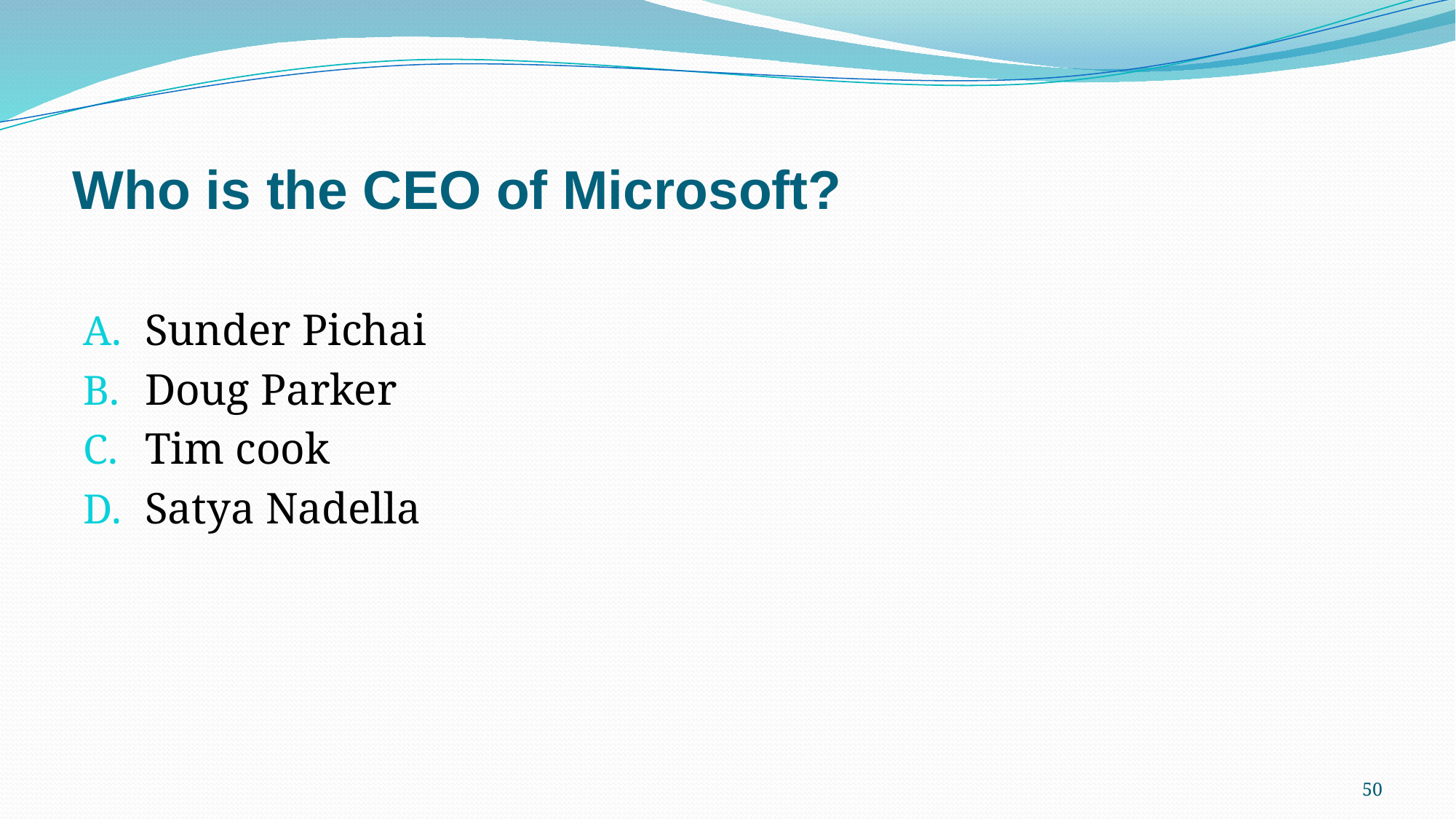

# Who is the CEO of Microsoft?
Sunder Pichai
Doug Parker
Tim cook
Satya Nadella
50